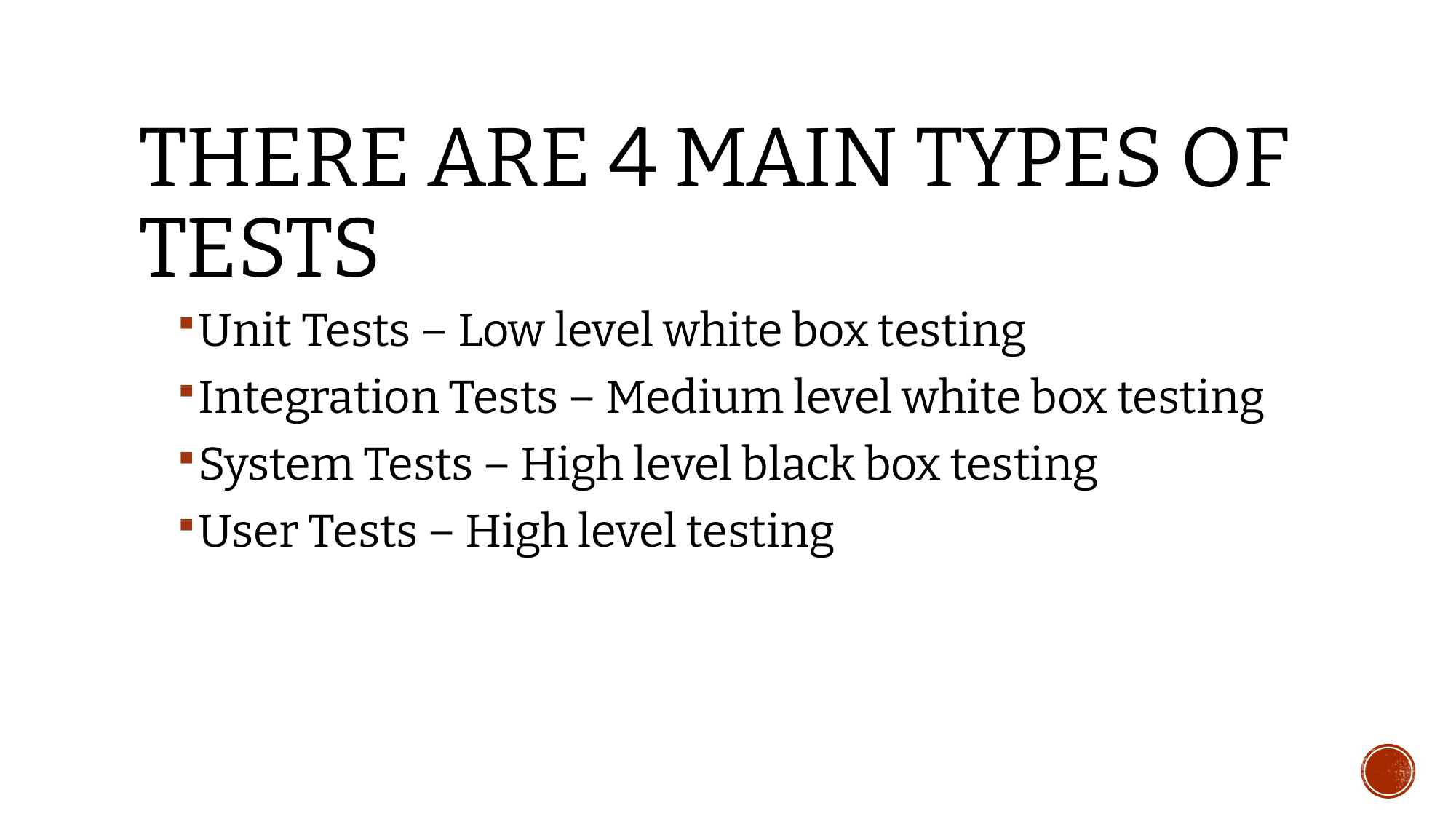

# There are 4 Main types of tests
Unit Tests – Low level white box testing
Integration Tests – Medium level white box testing
System Tests – High level black box testing
User Tests – High level testing